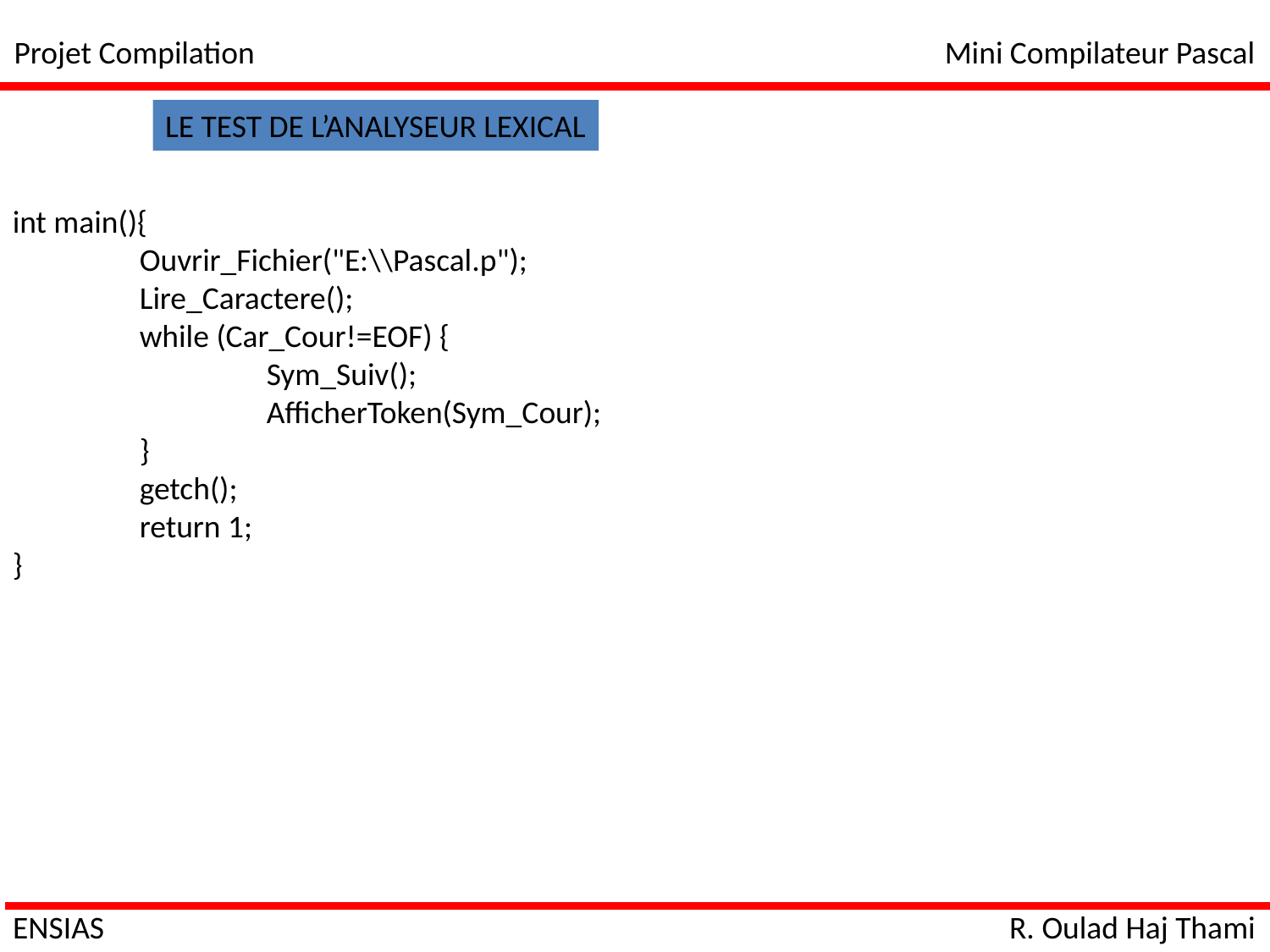

Projet Compilation
Mini Compilateur Pascal
LE TEST DE L’ANALYSEUR LEXICAL
int main(){
	Ouvrir_Fichier("E:\\Pascal.p");
	Lire_Caractere();
	while (Car_Cour!=EOF) {
		Sym_Suiv();
		AfficherToken(Sym_Cour);
	}
	getch();
	return 1;
}
ENSIAS
R. Oulad Haj Thami